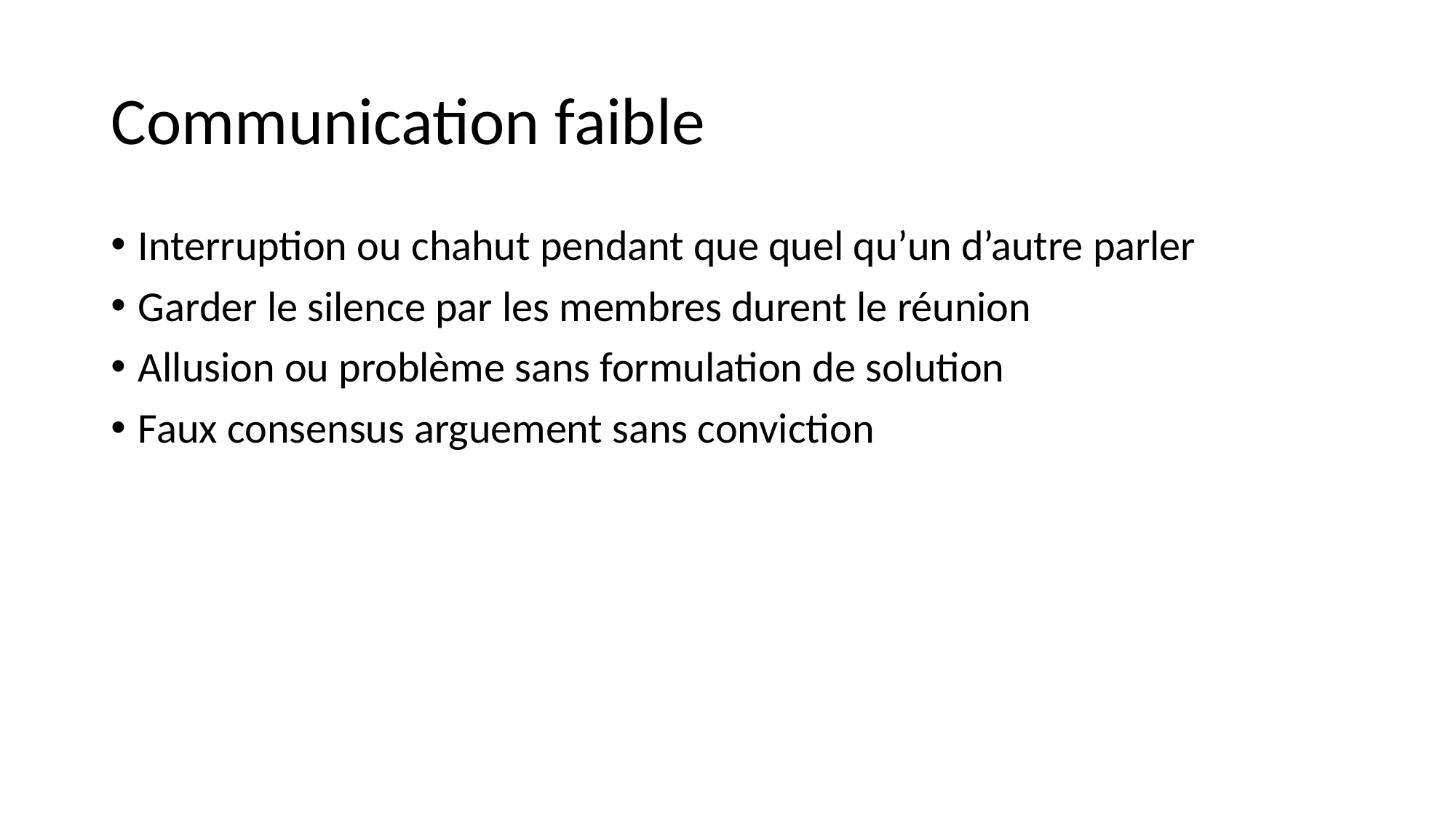

# Communication faible
Interruption ou chahut pendant que quel qu’un d’autre parler
Garder le silence par les membres durent le réunion
Allusion ou problème sans formulation de solution
Faux consensus arguement sans conviction